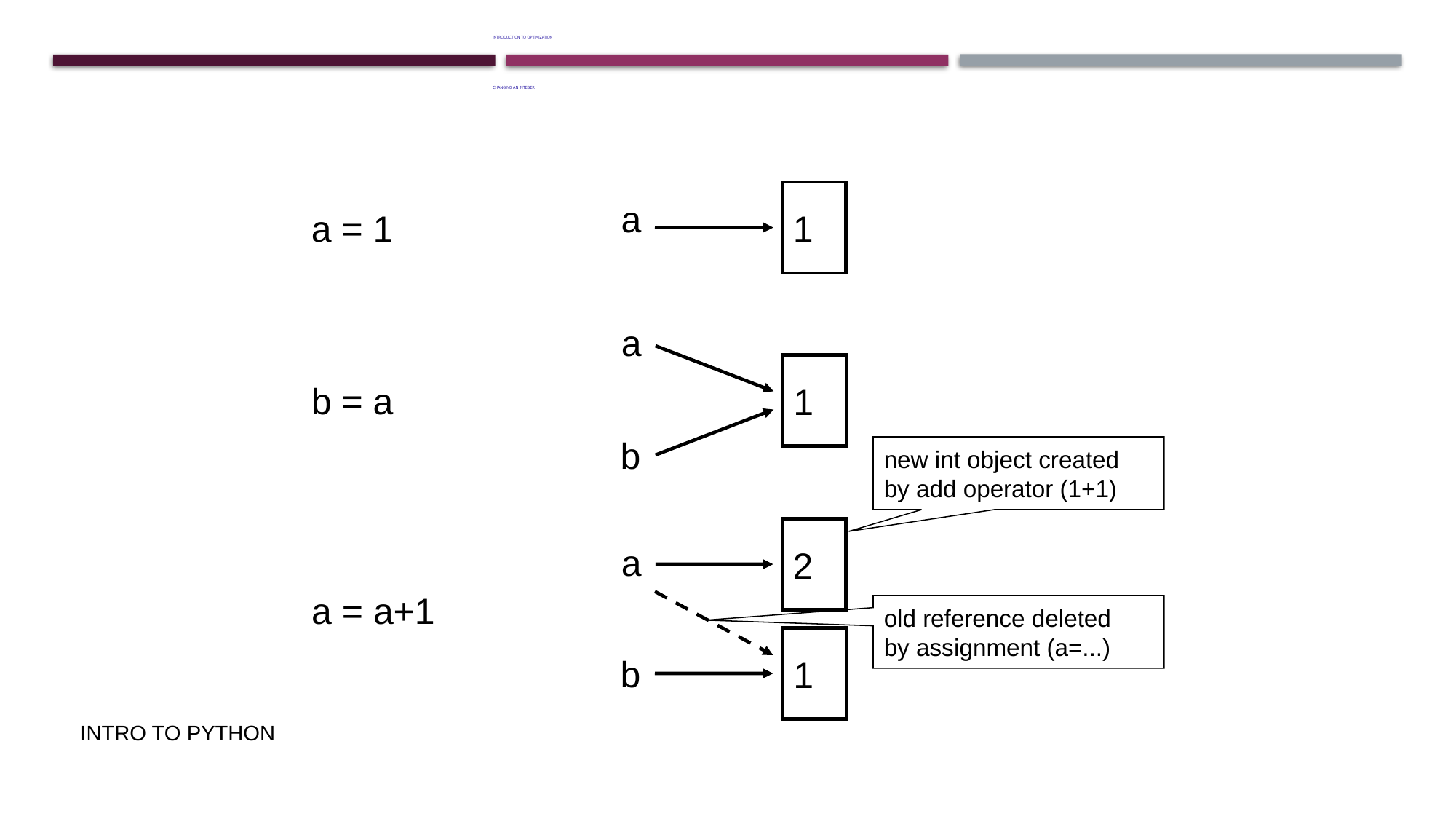

Introduction to Optimization
Changing an Integer
1
a

a = 1
a

1
b = a

b
new int object created
by add operator (1+1)
2
a

a = a+1

old reference deleted
by assignment (a=...)
1
b

Intro to Python
21